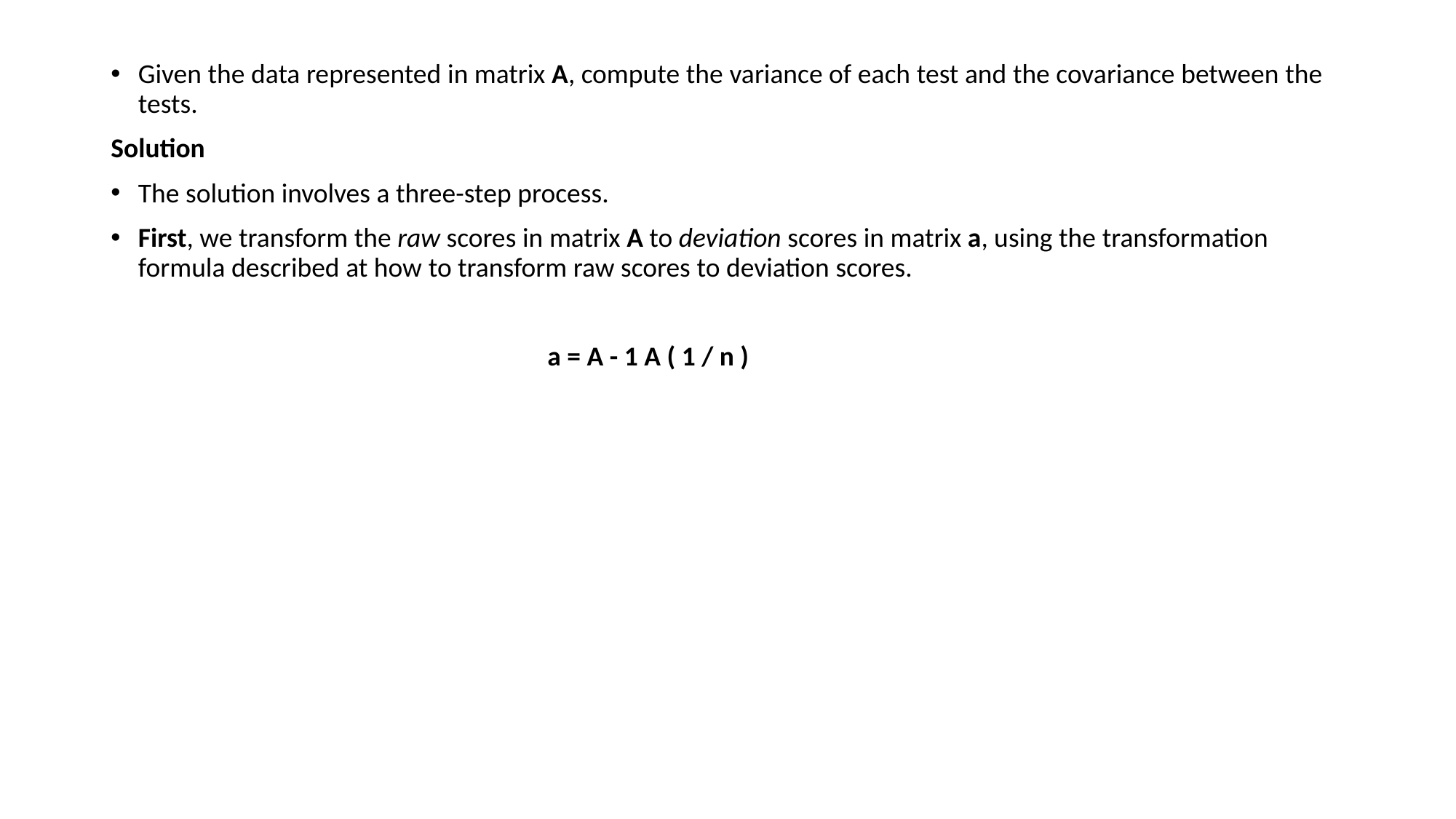

Given the data represented in matrix A, compute the variance of each test and the covariance between the tests.
Solution
The solution involves a three-step process.
First, we transform the raw scores in matrix A to deviation scores in matrix a, using the transformation formula described at how to transform raw scores to deviation scores.

				a = A - 1 A ( 1 / n )